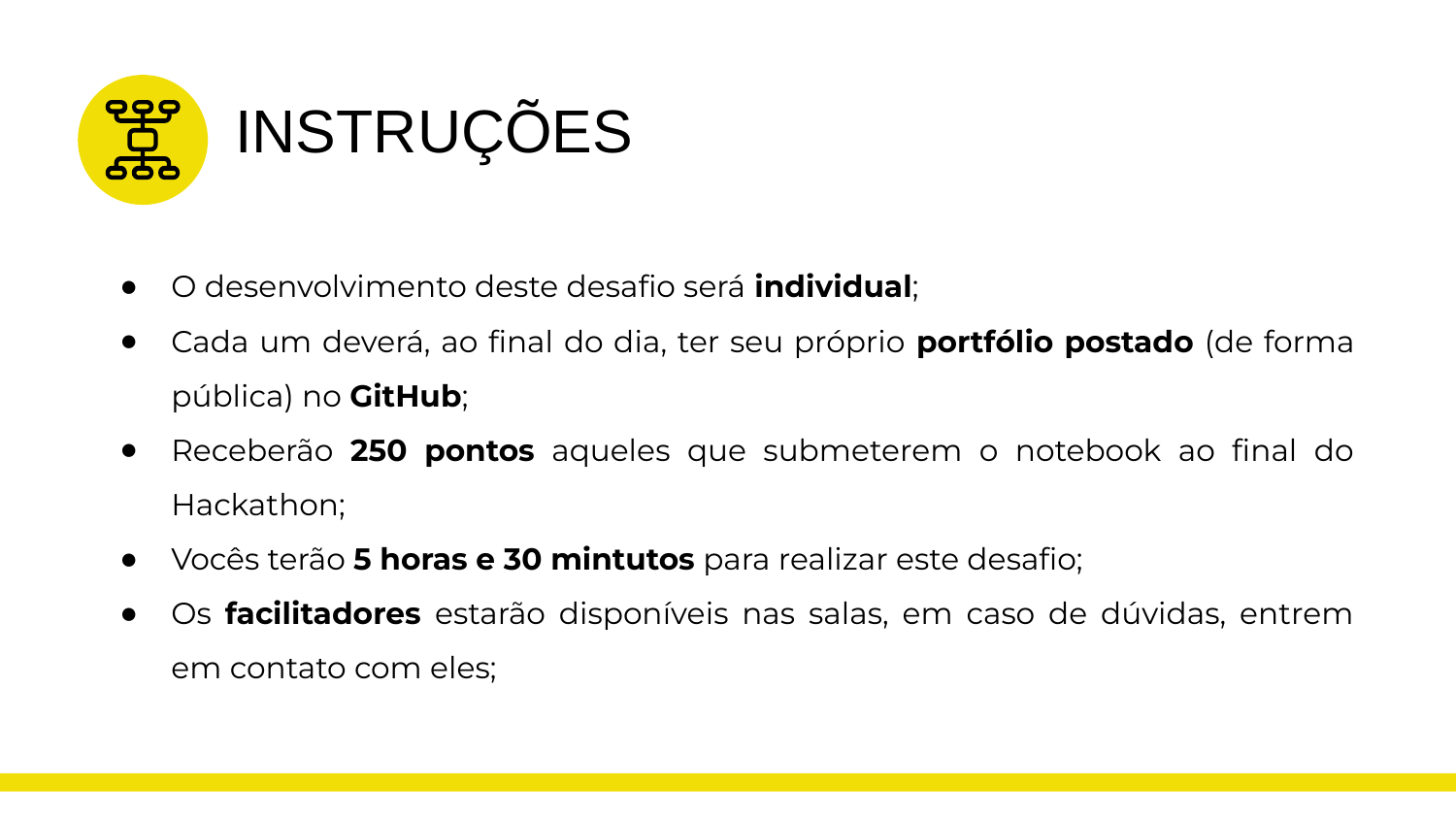

# INSTRUÇÕES

O desenvolvimento deste desafio será individual;
Cada um deverá, ao final do dia, ter seu próprio portfólio postado (de forma pública) no GitHub;
Receberão 250 pontos aqueles que submeterem o notebook ao final do Hackathon;
Vocês terão 5 horas e 30 mintutos para realizar este desafio;
Os facilitadores estarão disponíveis nas salas, em caso de dúvidas, entrem em contato com eles;